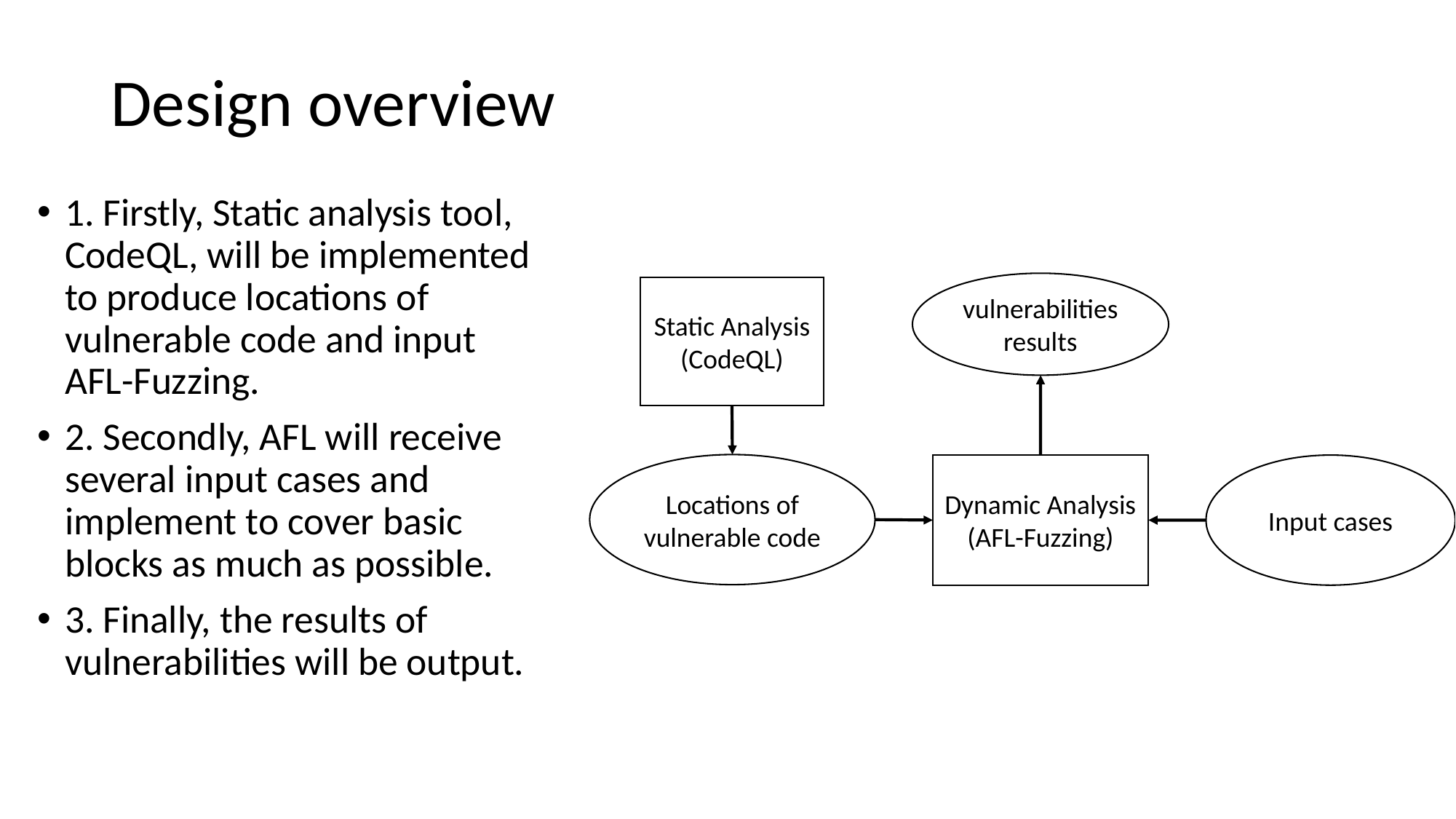

# Design overview
1. Firstly, Static analysis tool, CodeQL, will be implemented to produce locations of vulnerable code and input AFL-Fuzzing.
2. Secondly, AFL will receive several input cases and implement to cover basic blocks as much as possible.
3. Finally, the results of vulnerabilities will be output.
vulnerabilities results
Static Analysis
(CodeQL)
Locations of vulnerable code
Dynamic Analysis
(AFL-Fuzzing)
Input cases